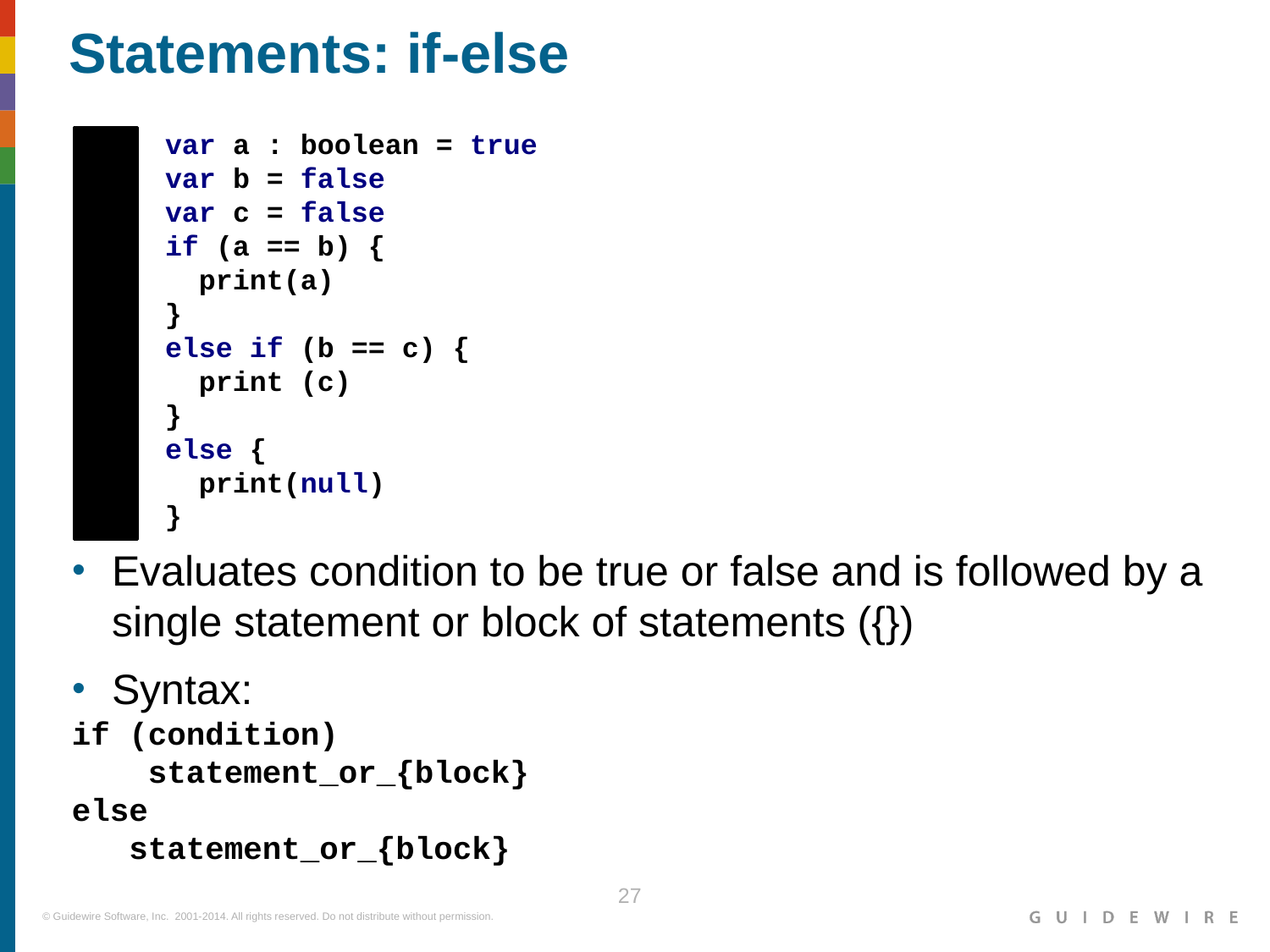

Statements: if-else
   1  var a : boolean = true
   2  var b = false
   3  var c = false
   4  if (a == b) {
   5    print(a)
   6  }
   7  else if (b == c) {
   8    print (c)
   9  }
  10  else {
  11    print(null)
  12  }

Evaluates condition to be true or false and is followed by a single statement or block of statements ({})
Syntax:
if (condition)
    statement_or_{block}
else
   statement_or_{block}